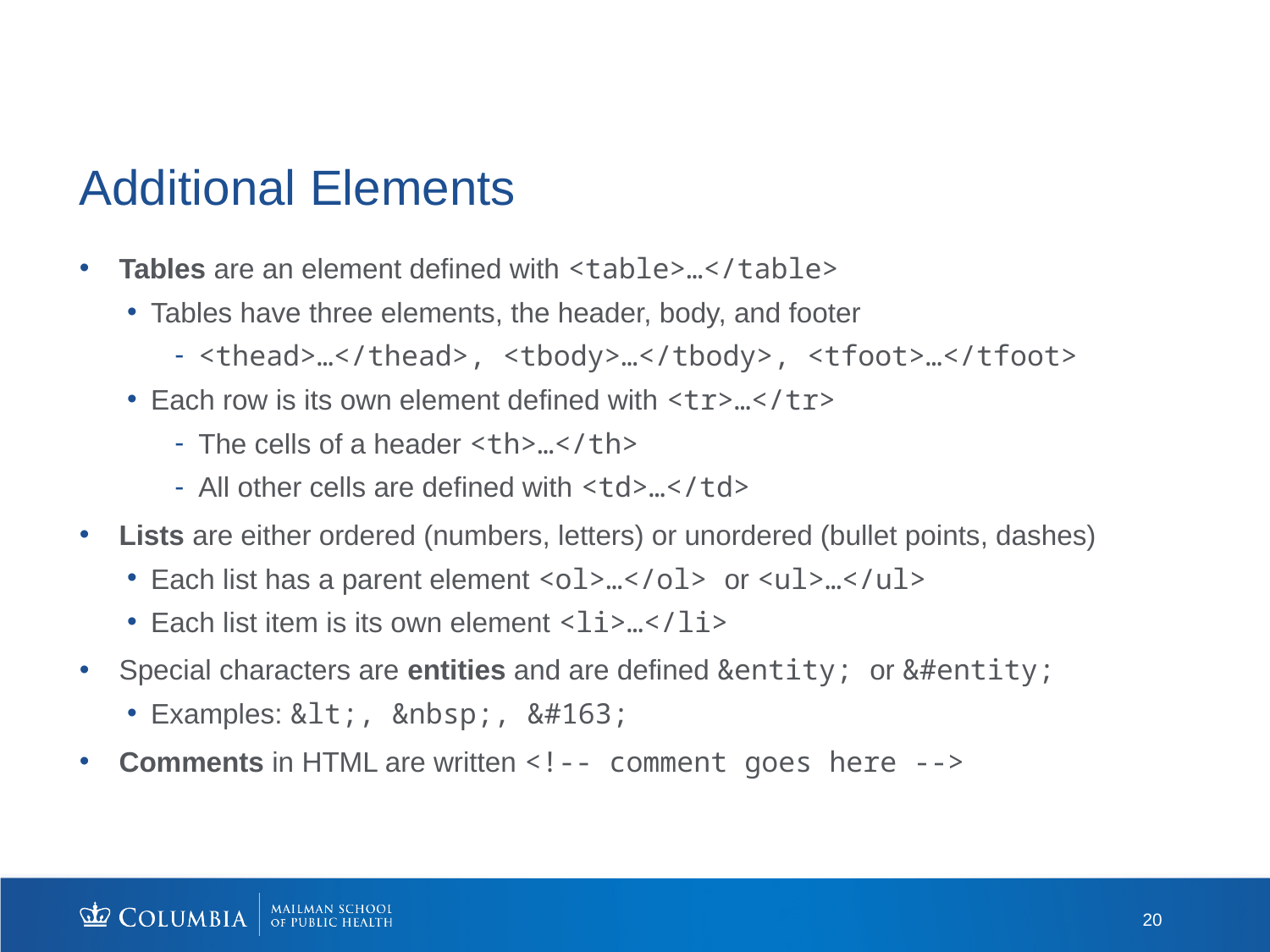

# Additional Elements
Tables are an element defined with <table>…</table>
Tables have three elements, the header, body, and footer
<thead>…</thead>, <tbody>…</tbody>, <tfoot>…</tfoot>
Each row is its own element defined with <tr>…</tr>
The cells of a header <th>…</th>
All other cells are defined with <td>…</td>
Lists are either ordered (numbers, letters) or unordered (bullet points, dashes)
Each list has a parent element <ol>…</ol> or <ul>…</ul>
Each list item is its own element <li>…</li>
Special characters are entities and are defined &entity; or &#entity;
Examples: &lt;, &nbsp;, &#163;
Comments in HTML are written <!-- comment goes here -->

20